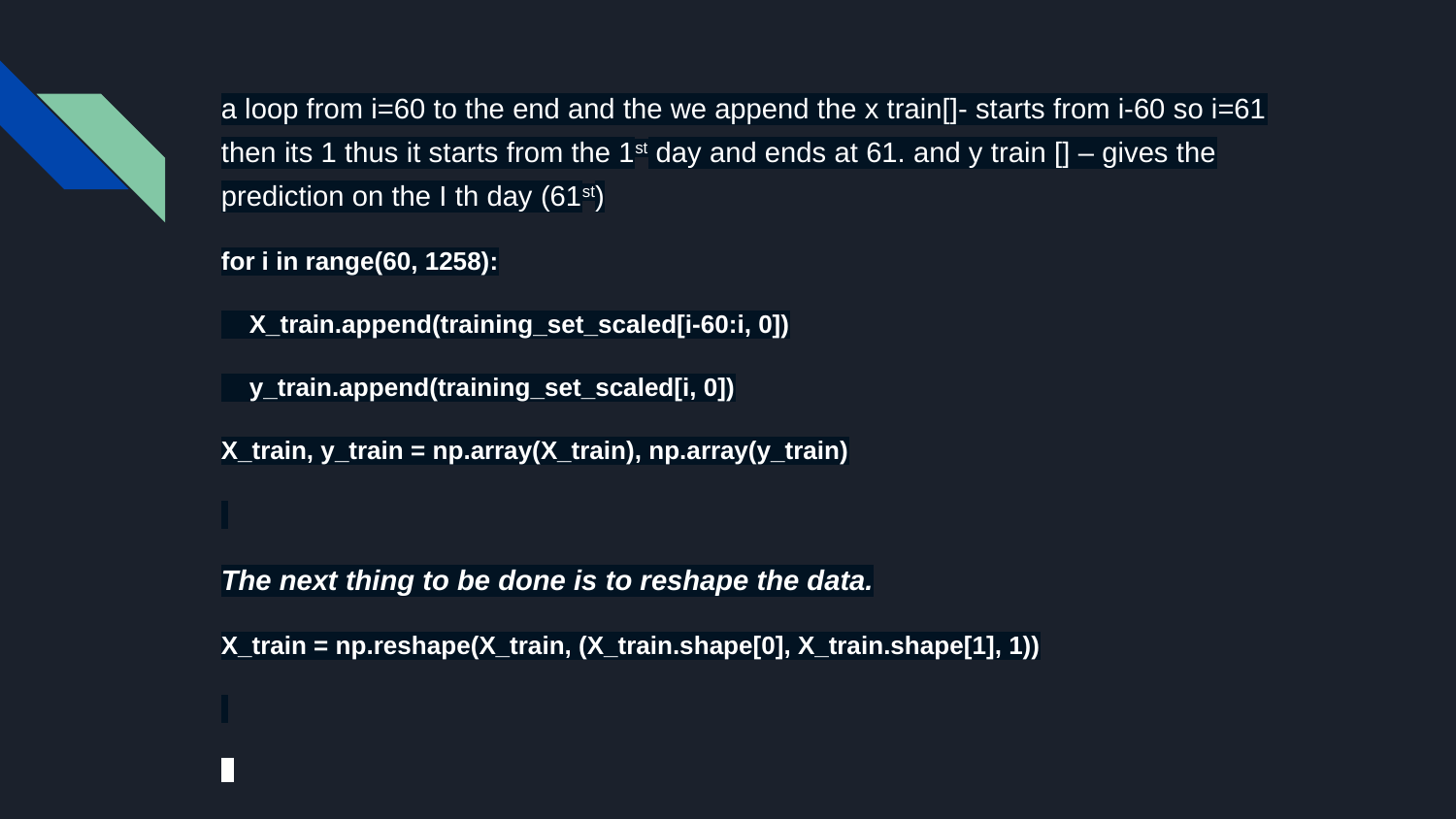

a loop from i=60 to the end and the we append the x train[]- starts from i-60 so i=61 then its 1 thus it starts from the 1st day and ends at 61. and y train [] – gives the prediction on the I th day (61st)
for i in range(60, 1258):
    X_train.append(training_set_scaled[i-60:i, 0])
    y_train.append(training_set_scaled[i, 0])
X_train, y_train = np.array(X_train), np.array(y_train)

The next thing to be done is to reshape the data.
X_train = np.reshape(X_train, (X_train.shape[0], X_train.shape[1], 1))